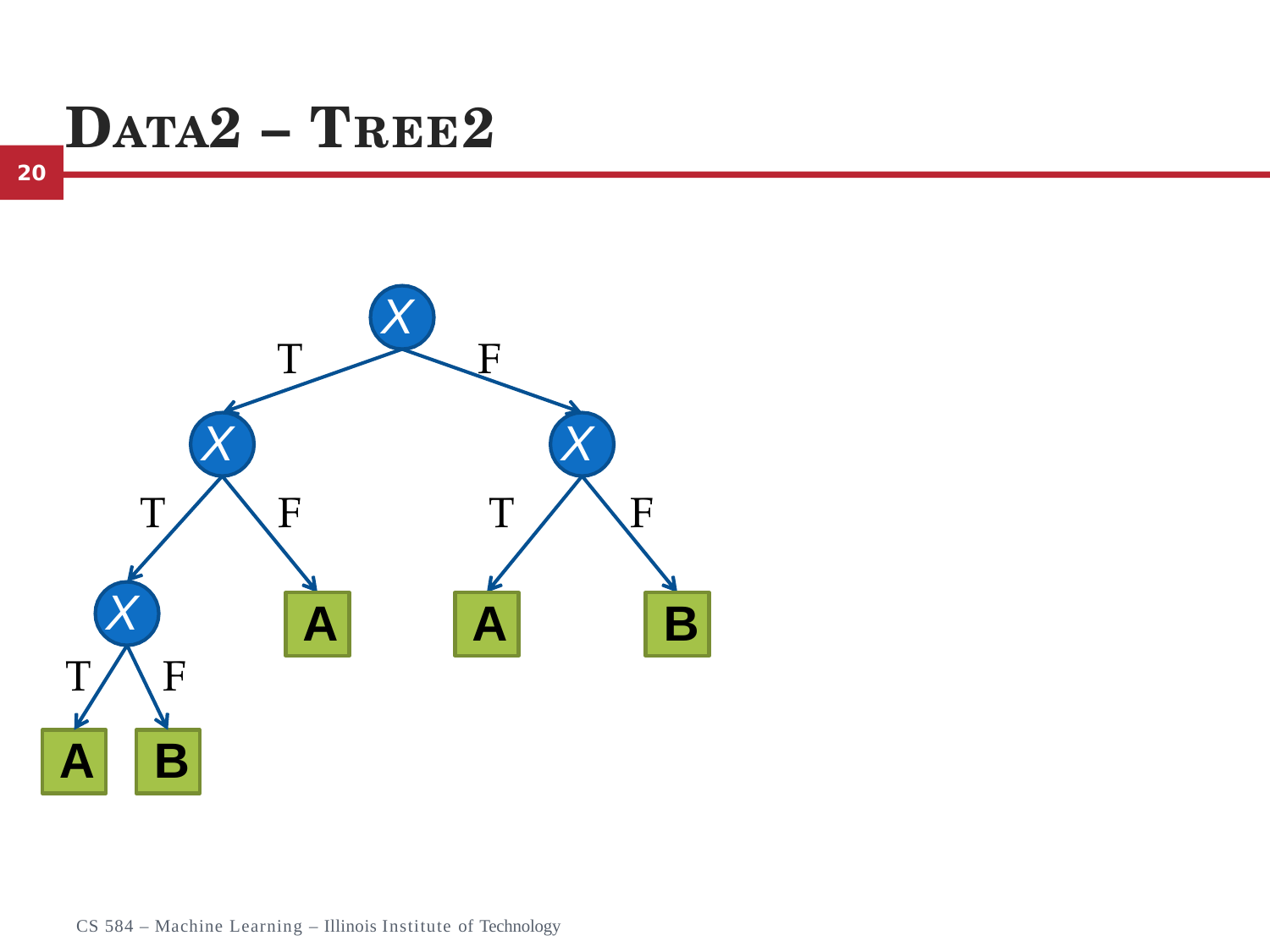

# DATA2 – TREE2
X1

T
F

X2
X3

T
F
T
F
X3

A
A
B

T	F

A
B
13
CS 584 – Machine Learning – Illinois Institute of Technology